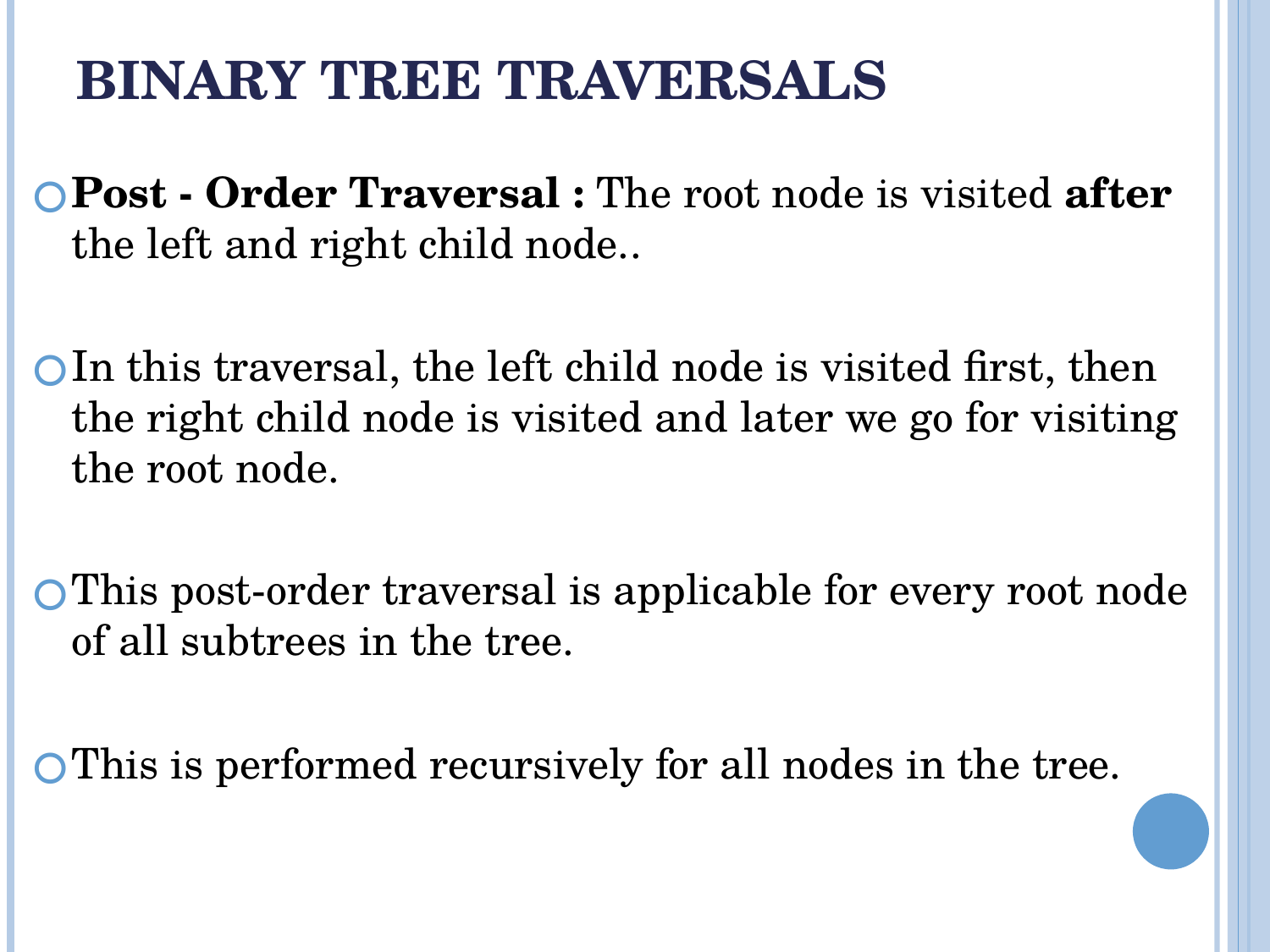

# Binary Tree Traversals
Post - Order Traversal : The root node is visited after the left and right child node..

In this traversal, the left child node is visited first, then the right child node is visited and later we go for visiting the root node.

This post-order traversal is applicable for every root node of all subtrees in the tree.

This is performed recursively for all nodes in the tree.